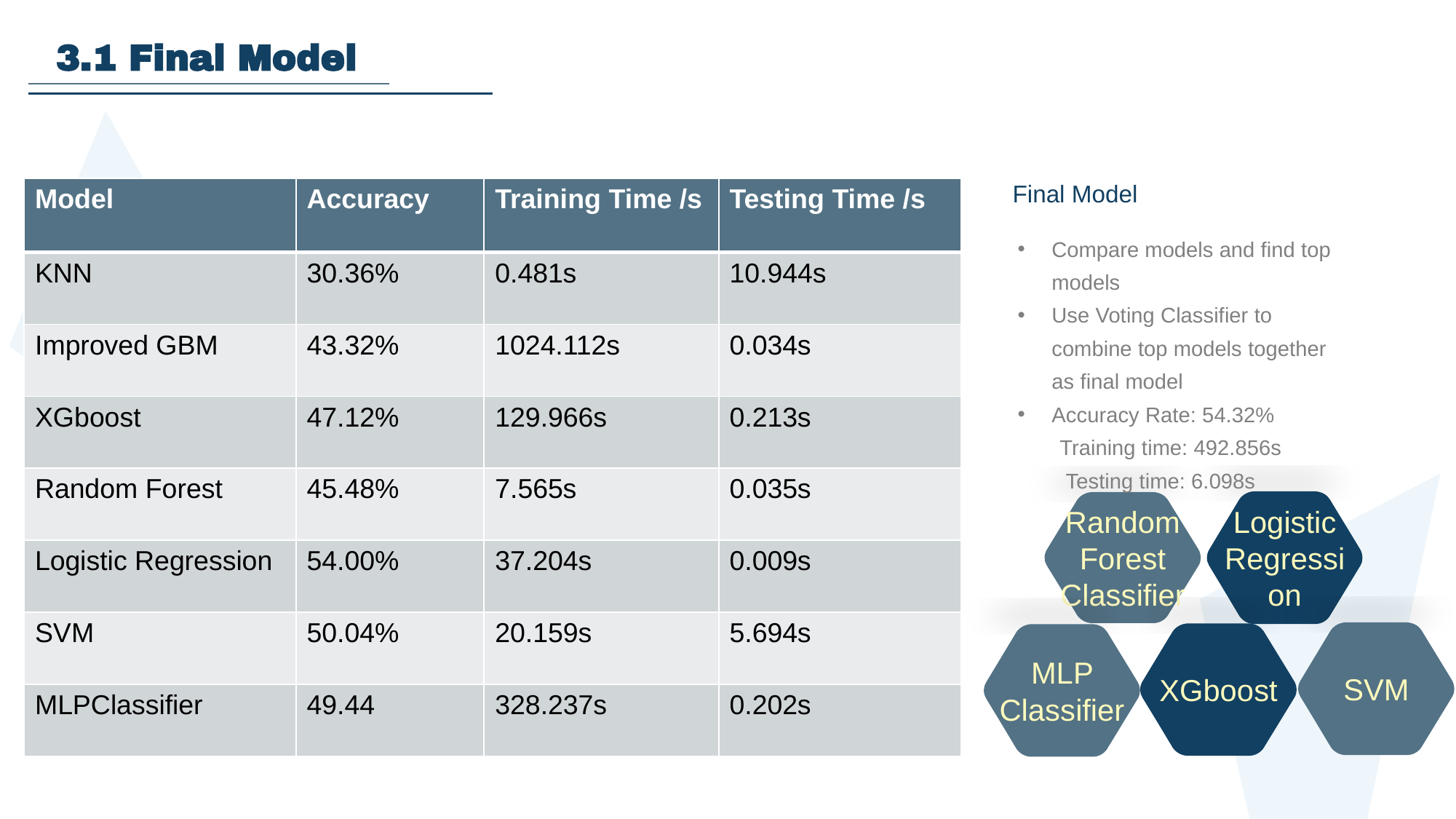

3.1 Final Model
Final Model
| Model | Accuracy | Training Time /s | Testing Time /s |
| --- | --- | --- | --- |
| KNN | 30.36% | 0.481s | 10.944s |
| Improved GBM | 43.32% | 1024.112s | 0.034s |
| XGboost | 47.12% | 129.966s | 0.213s |
| Random Forest | 45.48% | 7.565s | 0.035s |
| Logistic Regression | 54.00% | 37.204s | 0.009s |
| SVM | 50.04% | 20.159s | 5.694s |
| MLPClassifier | 49.44 | 328.237s | 0.202s |
Compare models and find top models
Use Voting Classifier to combine top models together as final model
Accuracy Rate: 54.32%
       Training time: 492.856s
        Testing time: 6.098s

Logistic Regression
Random Forest Classifier
SVM
XGboost
MLP Classifier